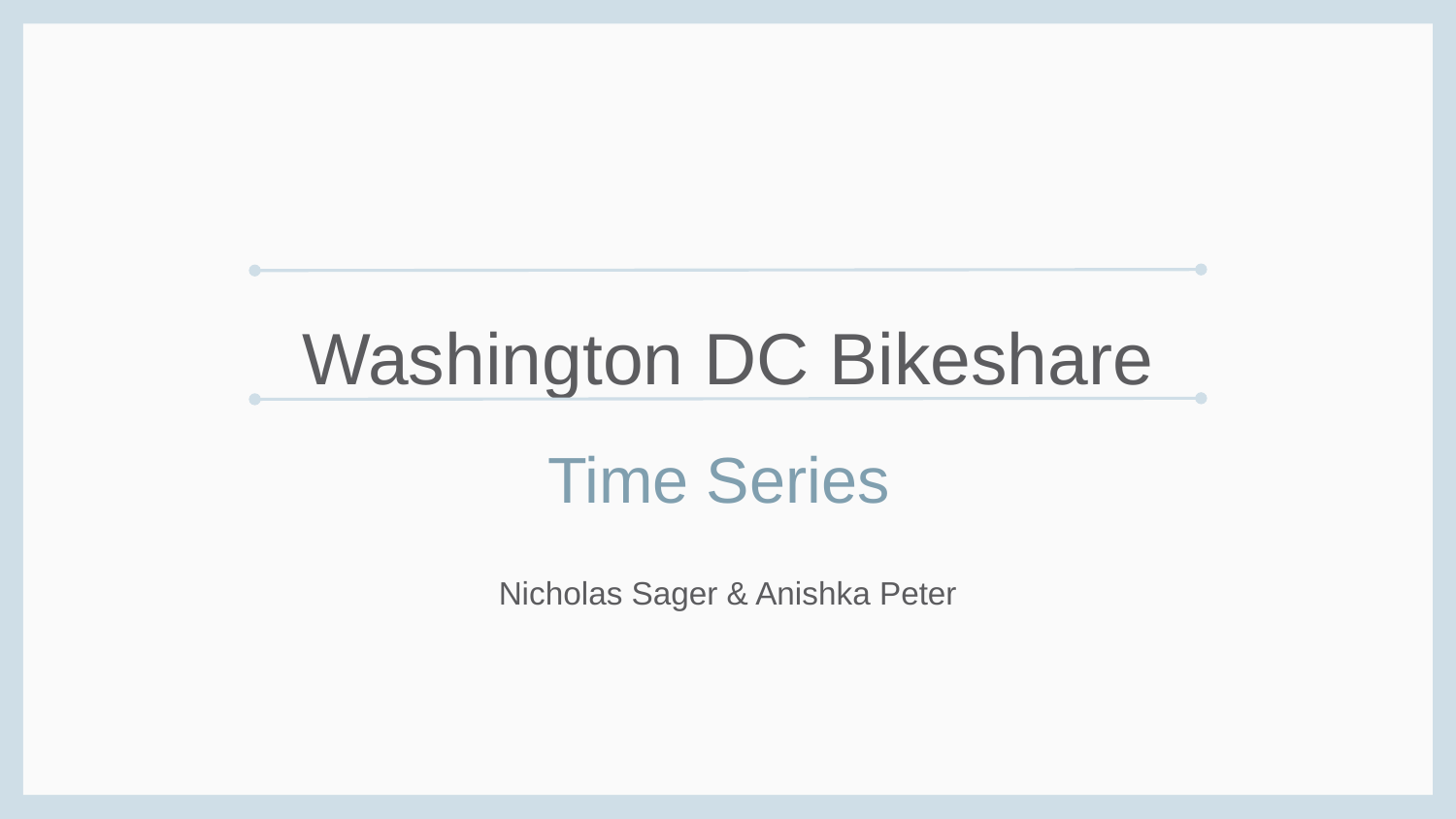

# Washington DC Bikeshare Time Series
Nicholas Sager & Anishka Peter